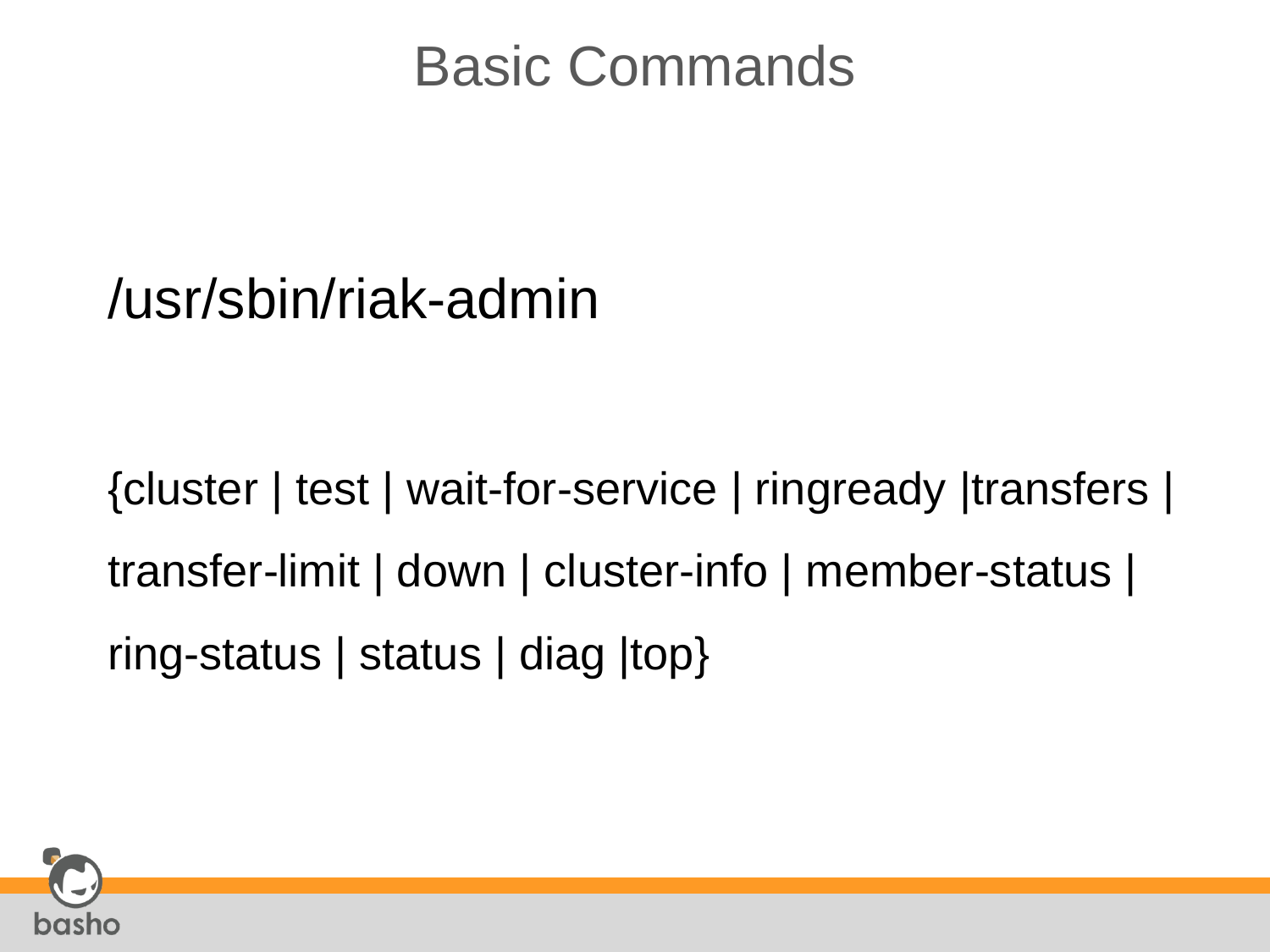

# Basic Commands
/usr/sbin/riak-admin

{cluster | test | wait-for-service | ringready |transfers | transfer-limit | down | cluster-info | member-status | ring-status | status | diag |top}